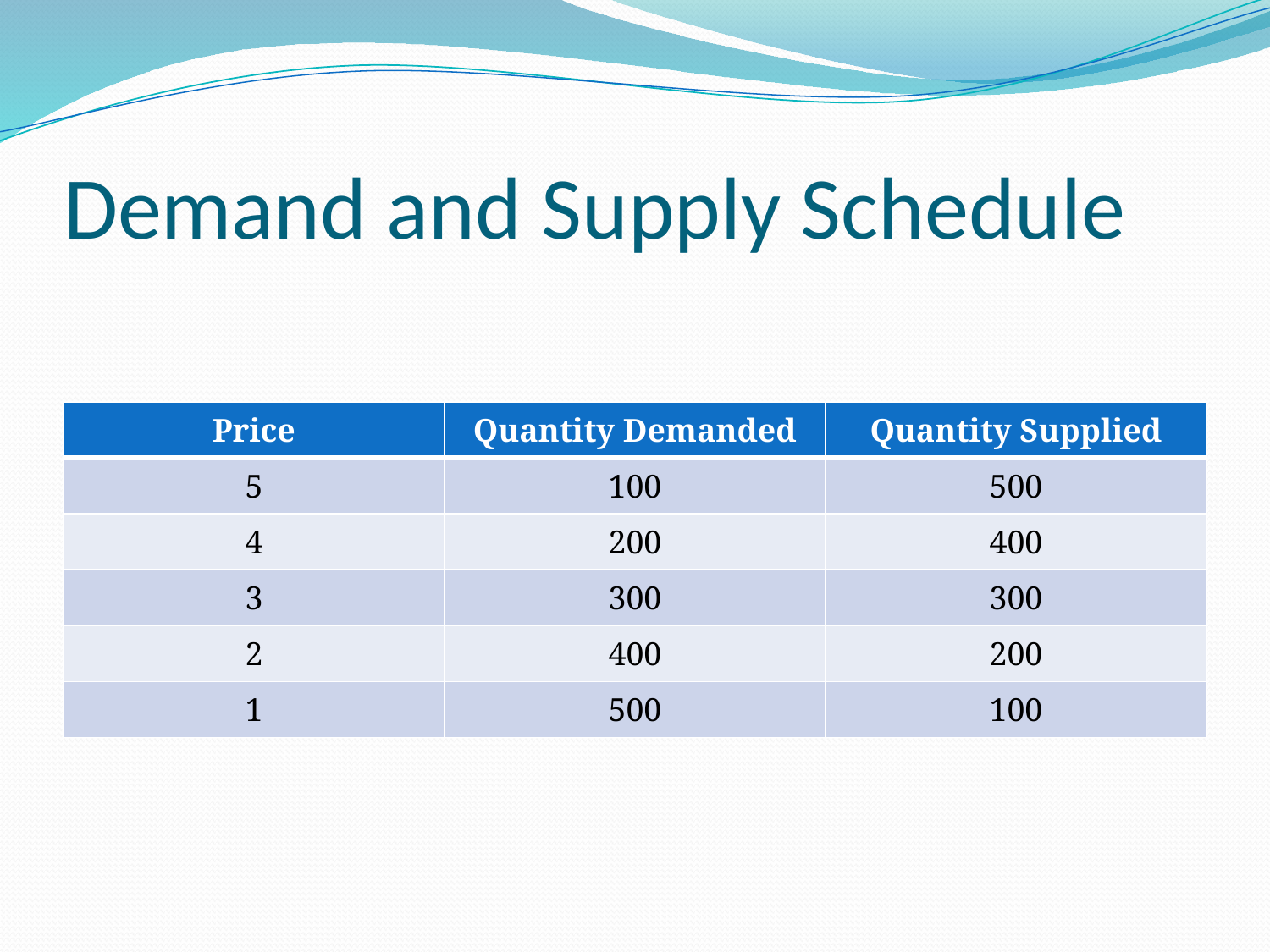

# Demand and Supply Schedule
| Price | Quantity Demanded | Quantity Supplied |
| --- | --- | --- |
| 5 | 100 | 500 |
| 4 | 200 | 400 |
| 3 | 300 | 300 |
| 2 | 400 | 200 |
| 1 | 500 | 100 |